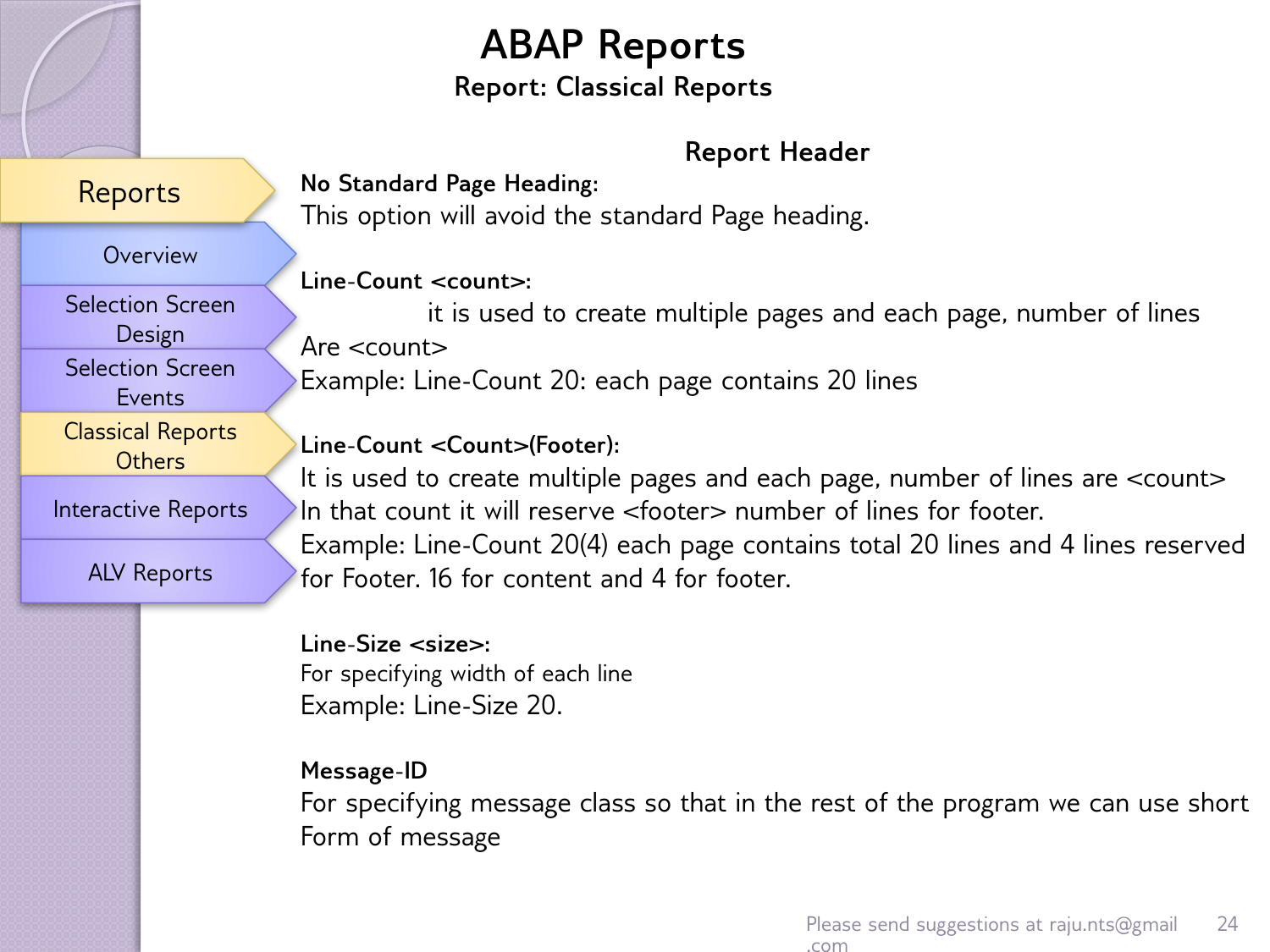

ABAP Reports
Report: Classical Reports
Report Header
No Standard Page Heading:
This option will avoid the standard Page heading.

Line-Count <count>:
	it is used to create multiple pages and each page, number of lines
Are <count>
Example: Line-Count 20: each page contains 20 lines

Line-Count <Count>(Footer):
It is used to create multiple pages and each page, number of lines are <count>
In that count it will reserve <footer> number of lines for footer.
Example: Line-Count 20(4) each page contains total 20 lines and 4 lines reserved
for Footer. 16 for content and 4 for footer.

Line-Size <size>:
For specifying width of each line
Example: Line-Size 20.

Message-ID
For specifying message class so that in the rest of the program we can use short
Form of message
Reports
Overview
Selection Screen Design
Selection Screen Events

Classical Reports
Others
Interactive Reports
ALV Reports
Please send suggestions at raju.nts@gmail.com
24